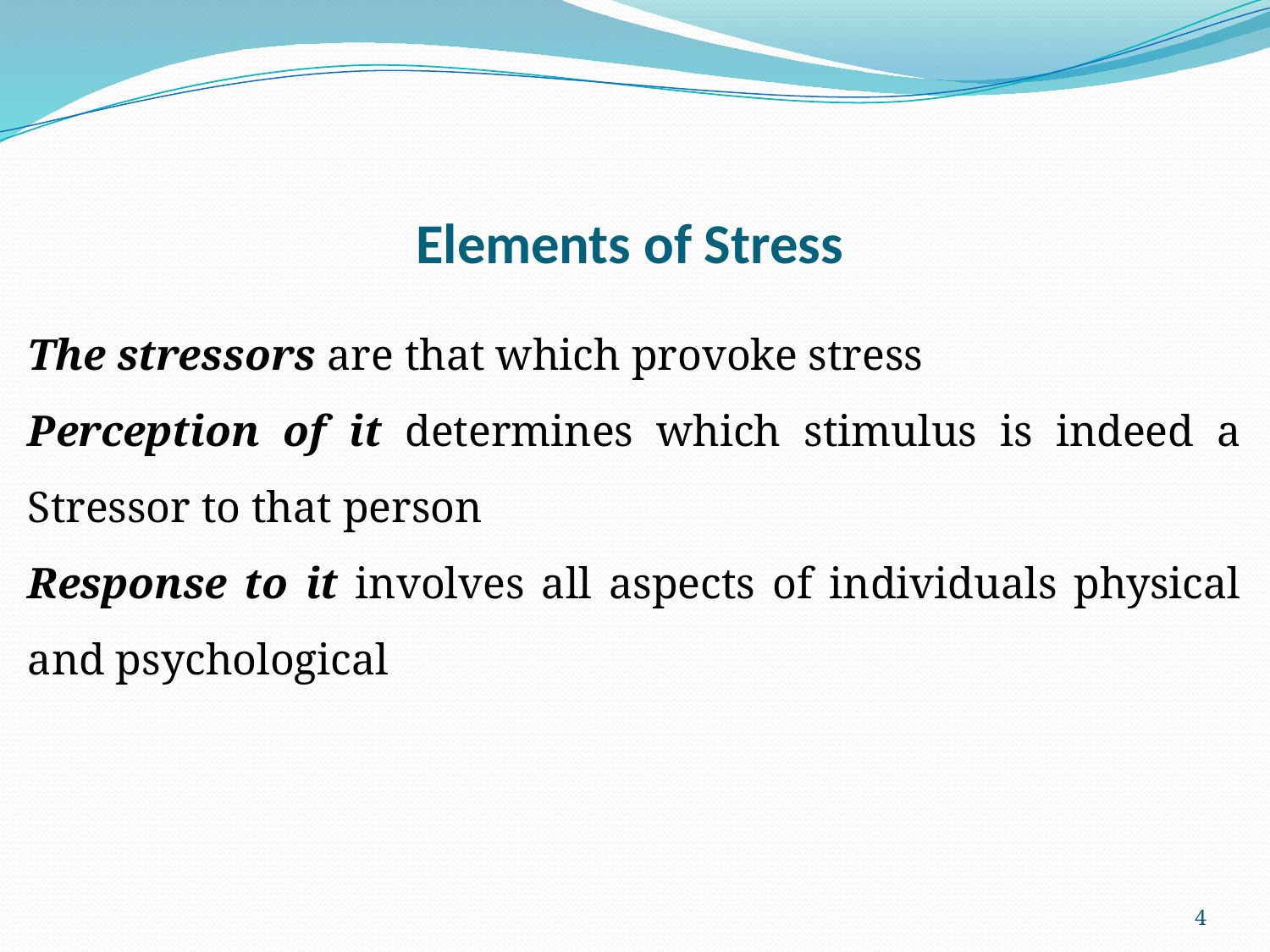

# Elements of Stress
The stressors are that which provoke stress
Perception of it determines which stimulus is indeed a Stressor to that person
Response to it involves all aspects of individuals physical and psychological
4